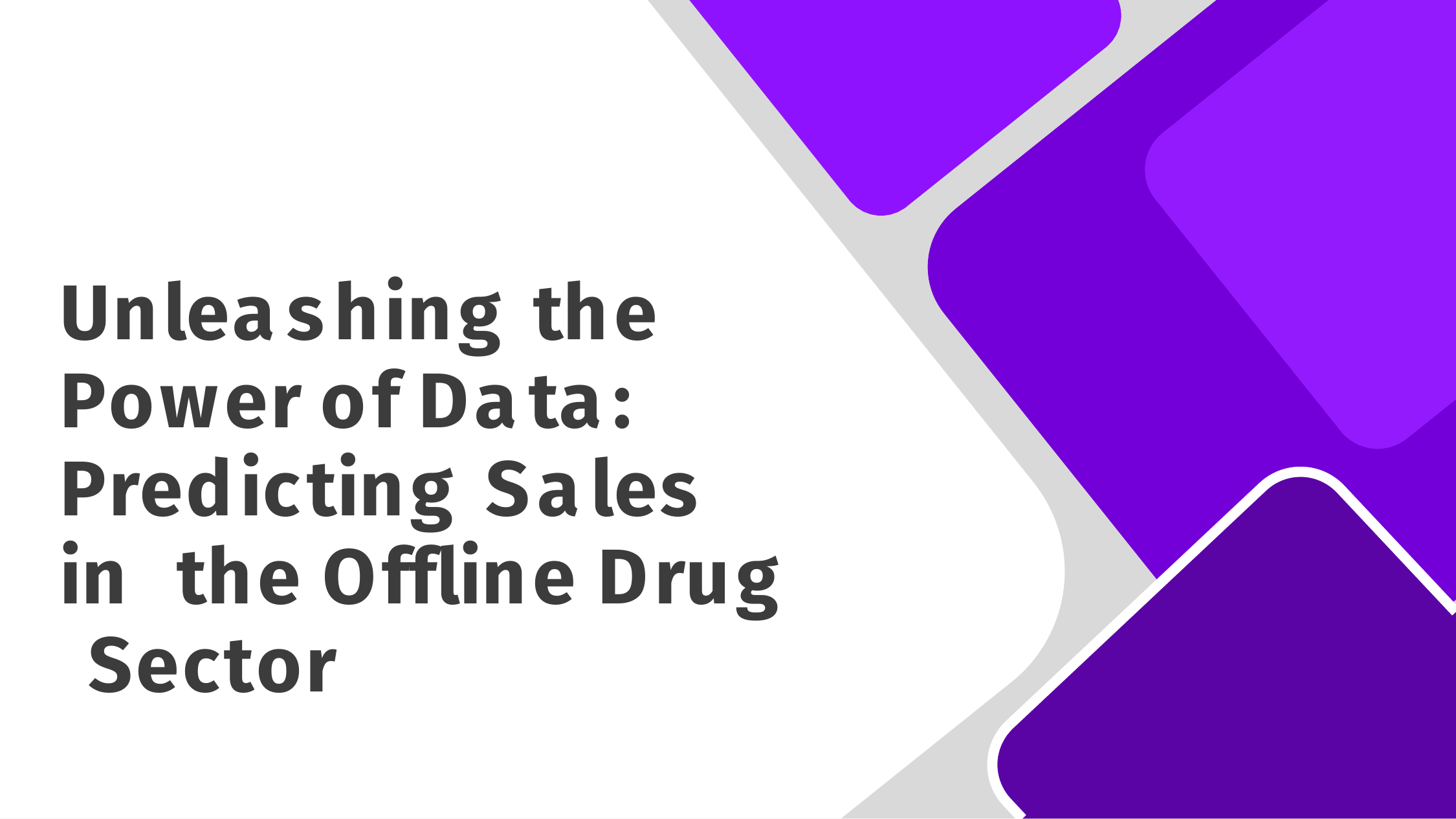

Unleashing the  Power of Data:  Predicting Sales in  the Offline Drug  Sector